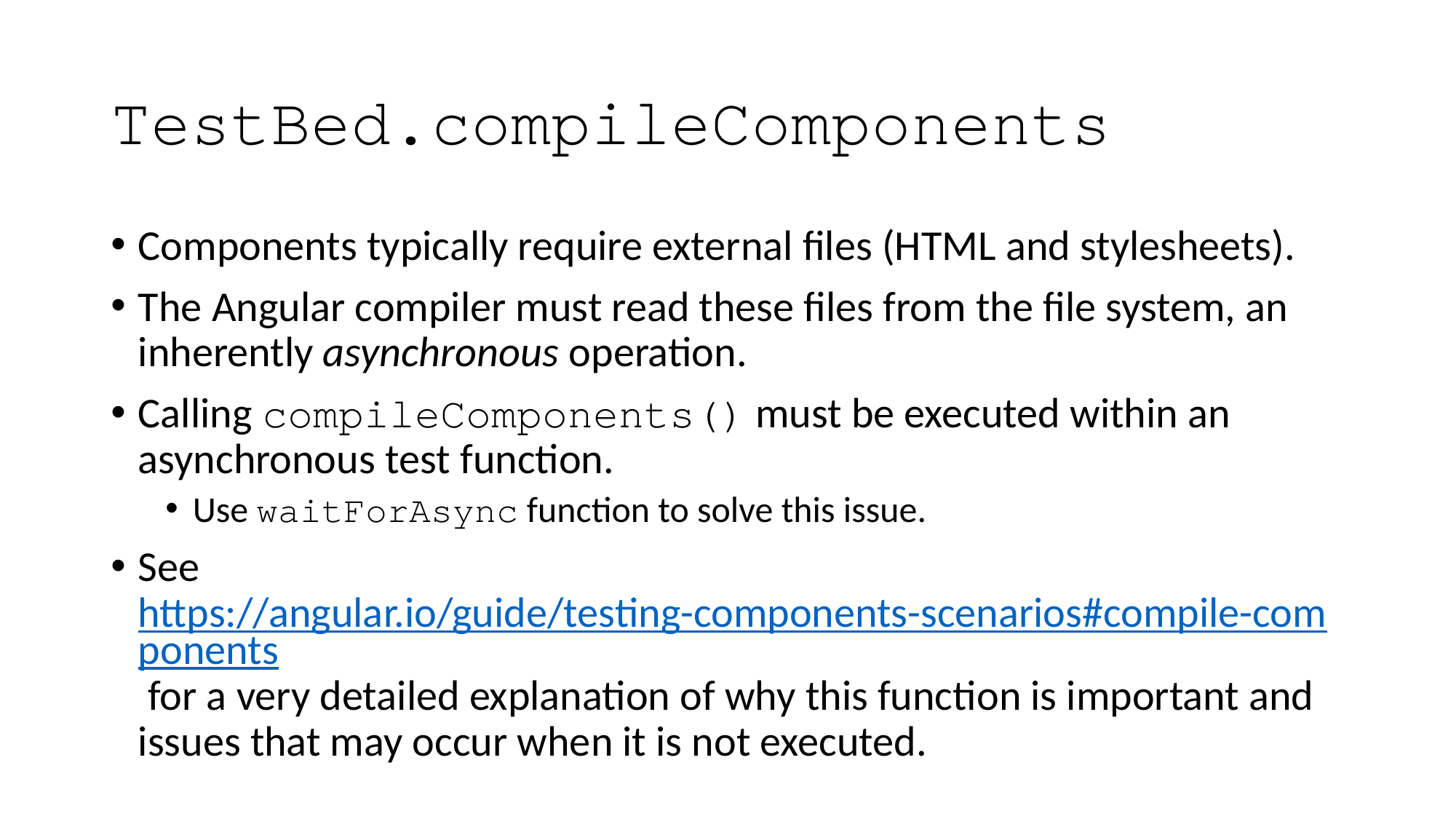

# TestBed.compileComponents
Components typically require external files (HTML and stylesheets).
The Angular compiler must read these files from the file system, an inherently asynchronous operation.
Calling compileComponents() must be executed within an asynchronous test function.
Use waitForAsync function to solve this issue.
See https://angular.io/guide/testing-components-scenarios#compile-components for a very detailed explanation of why this function is important and issues that may occur when it is not executed.